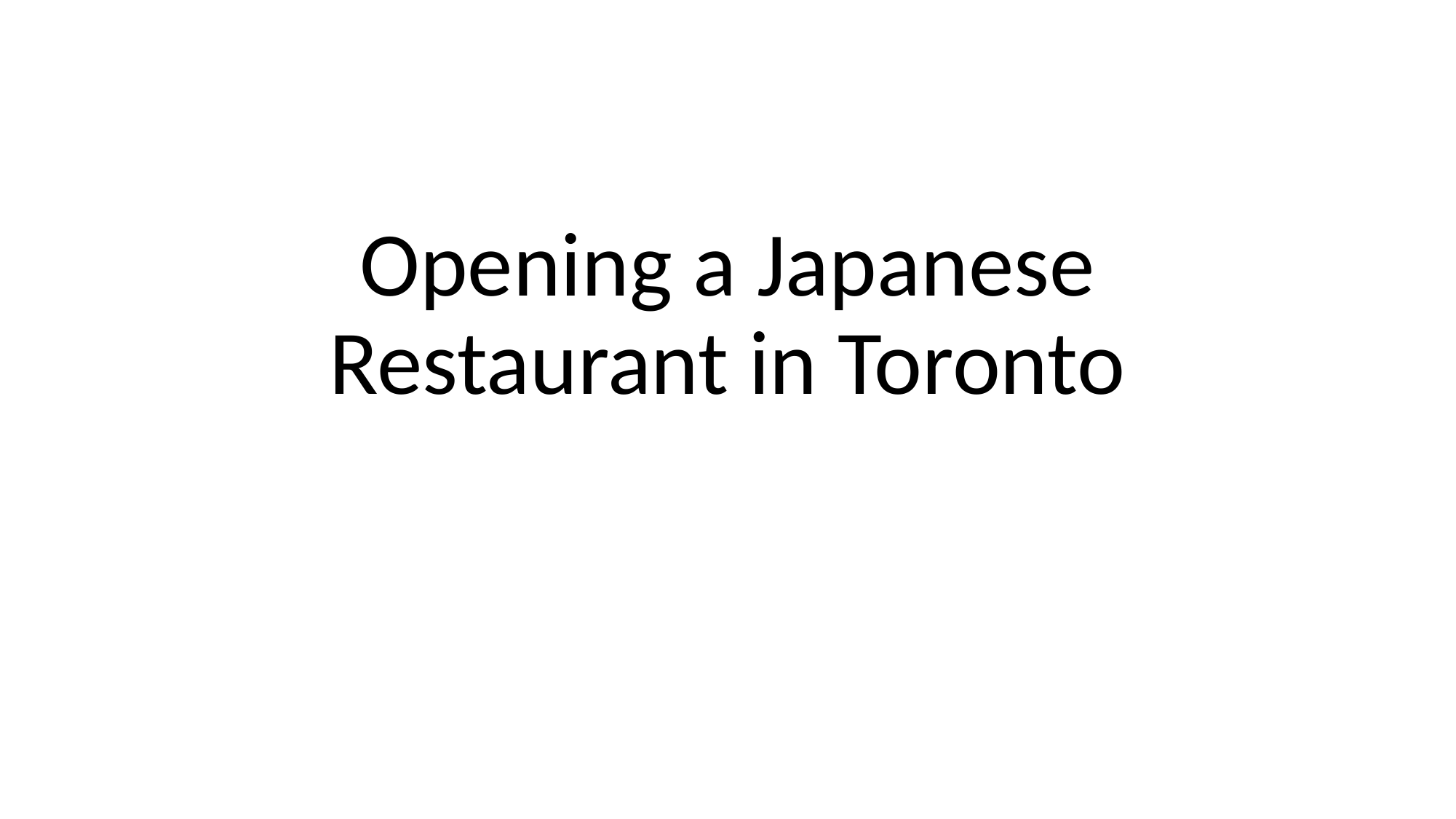

# Opening a Japanese Restaurant in Toronto